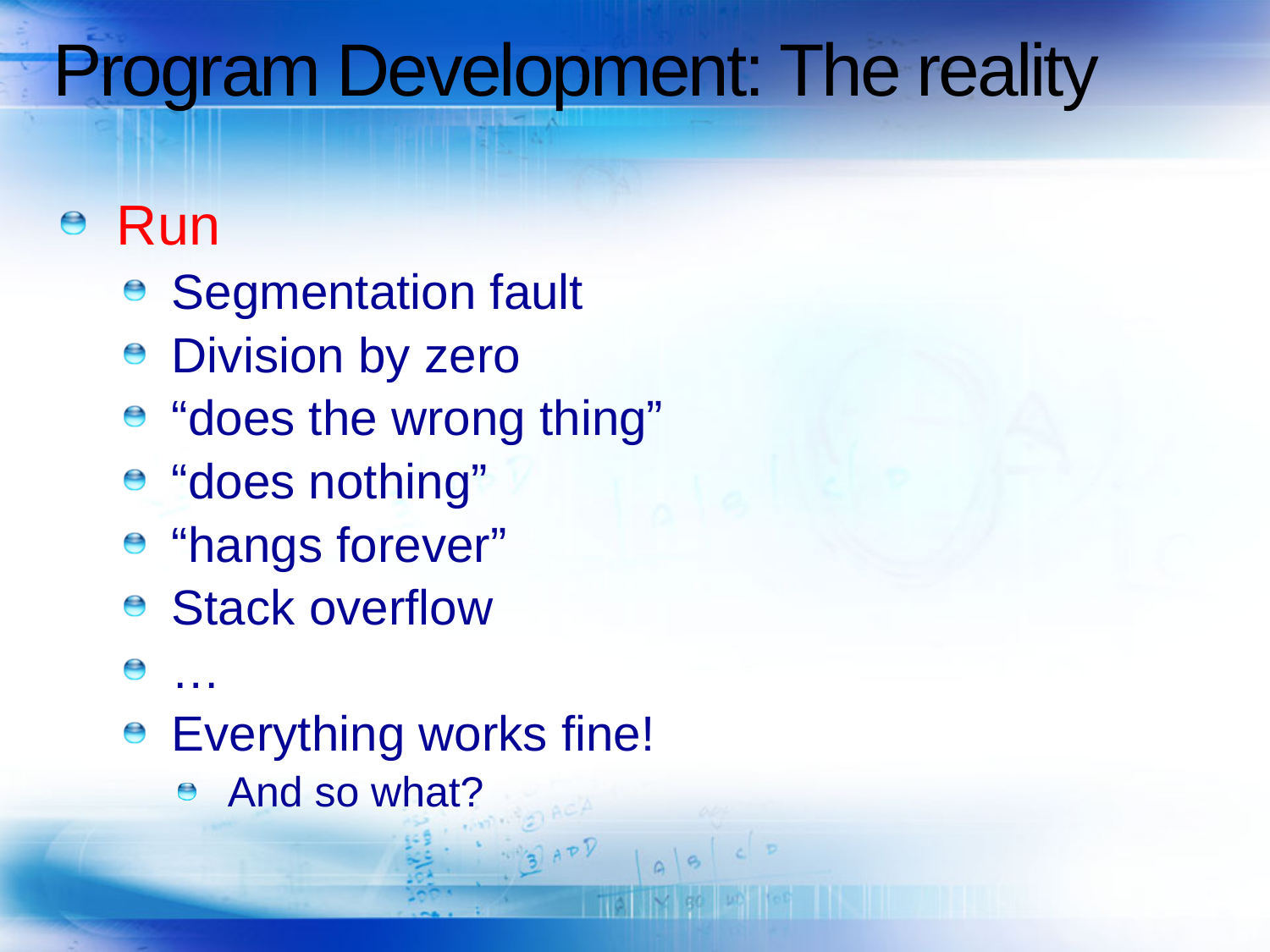

# Program Development: The reality
Run
Segmentation fault
Division by zero
“does the wrong thing”
“does nothing”
“hangs forever”
Stack overflow
…
Everything works fine!
And so what?